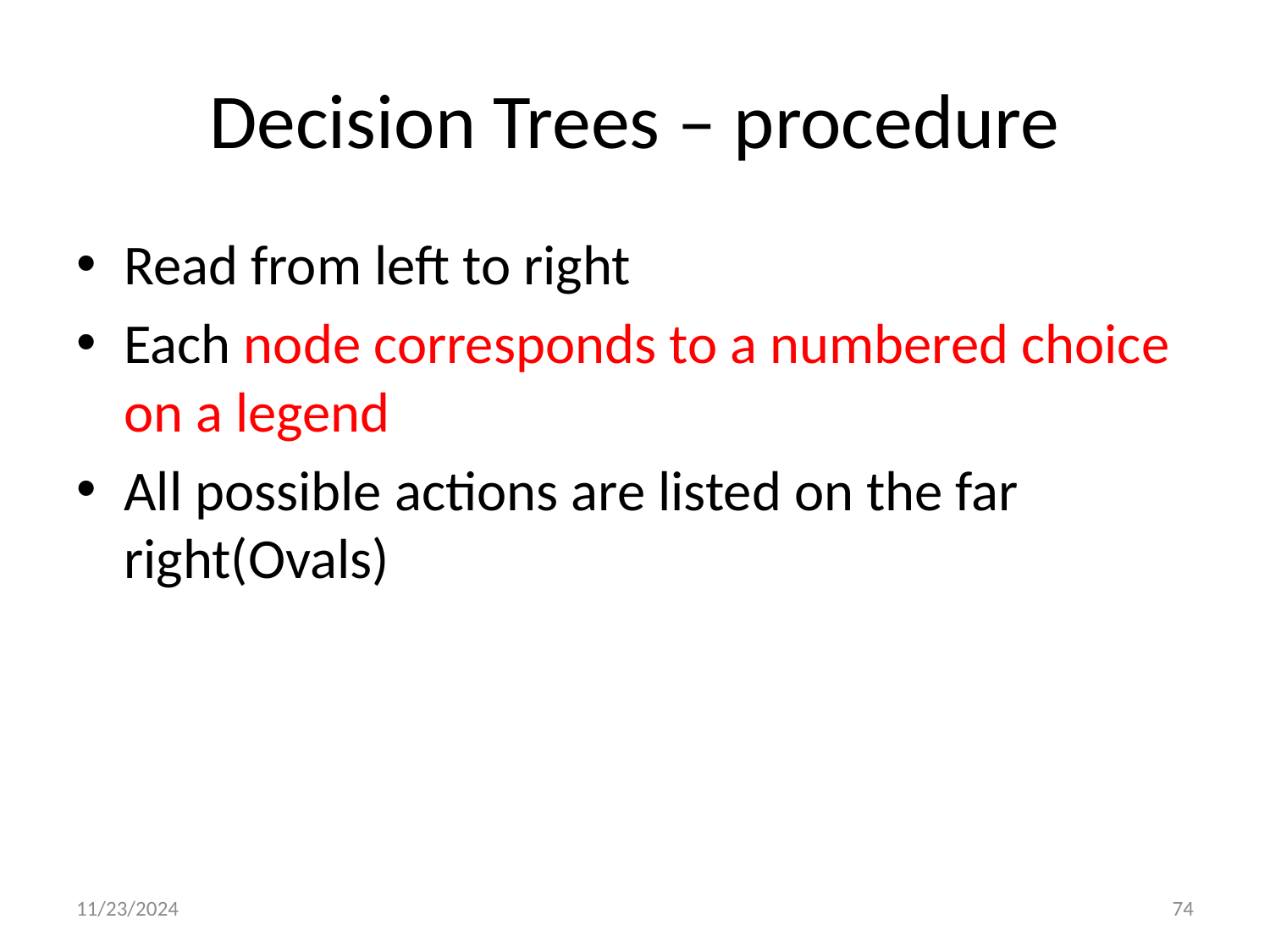

# Decision Trees – procedure
Read from left to right
Each node corresponds to a numbered choice on a legend
All possible actions are listed on the far right(Ovals)

11/23/2024
74